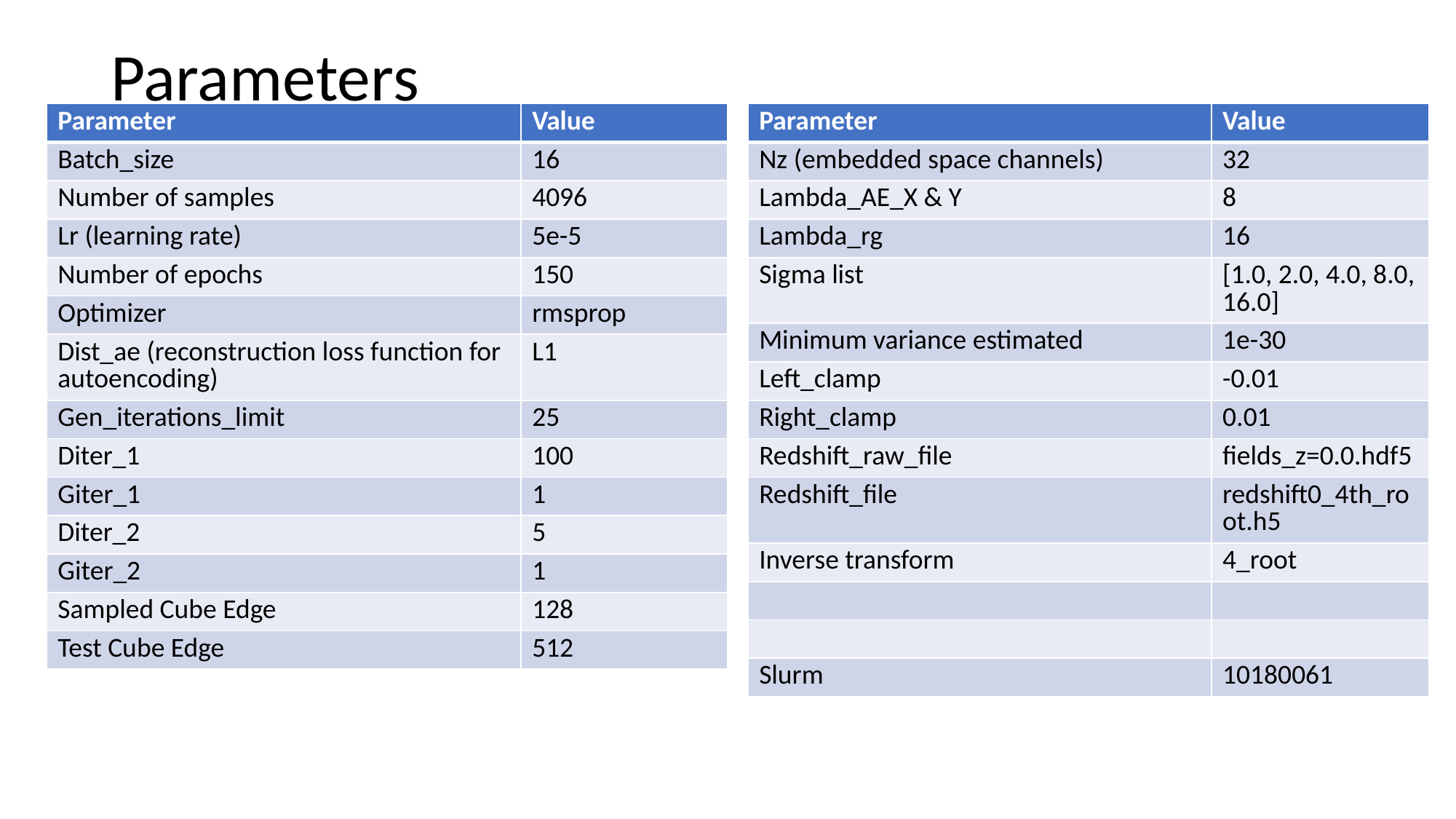

# Parameters
| Parameter | Value |
| --- | --- |
| Batch\_size | 16 |
| Number of samples | 4096 |
| Lr (learning rate) | 5e-5 |
| Number of epochs | 150 |
| Optimizer | rmsprop |
| Dist\_ae (reconstruction loss function for autoencoding) | L1 |
| Gen\_iterations\_limit | 25 |
| Diter\_1 | 100 |
| Giter\_1 | 1 |
| Diter\_2 | 5 |
| Giter\_2 | 1 |
| Sampled Cube Edge | 128 |
| Test Cube Edge | 512 |
| Parameter | Value |
| --- | --- |
| Nz (embedded space channels) | 32 |
| Lambda\_AE\_X & Y | 8 |
| Lambda\_rg | 16 |
| Sigma list | [1.0, 2.0, 4.0, 8.0, 16.0] |
| Minimum variance estimated | 1e-30 |
| Left\_clamp | -0.01 |
| Right\_clamp | 0.01 |
| Redshift\_raw\_file | fields\_z=0.0.hdf5 |
| Redshift\_file | redshift0\_4th\_root.h5 |
| Inverse transform | 4\_root |
|  |  |
|  |  |
| Slurm | 10180061 |